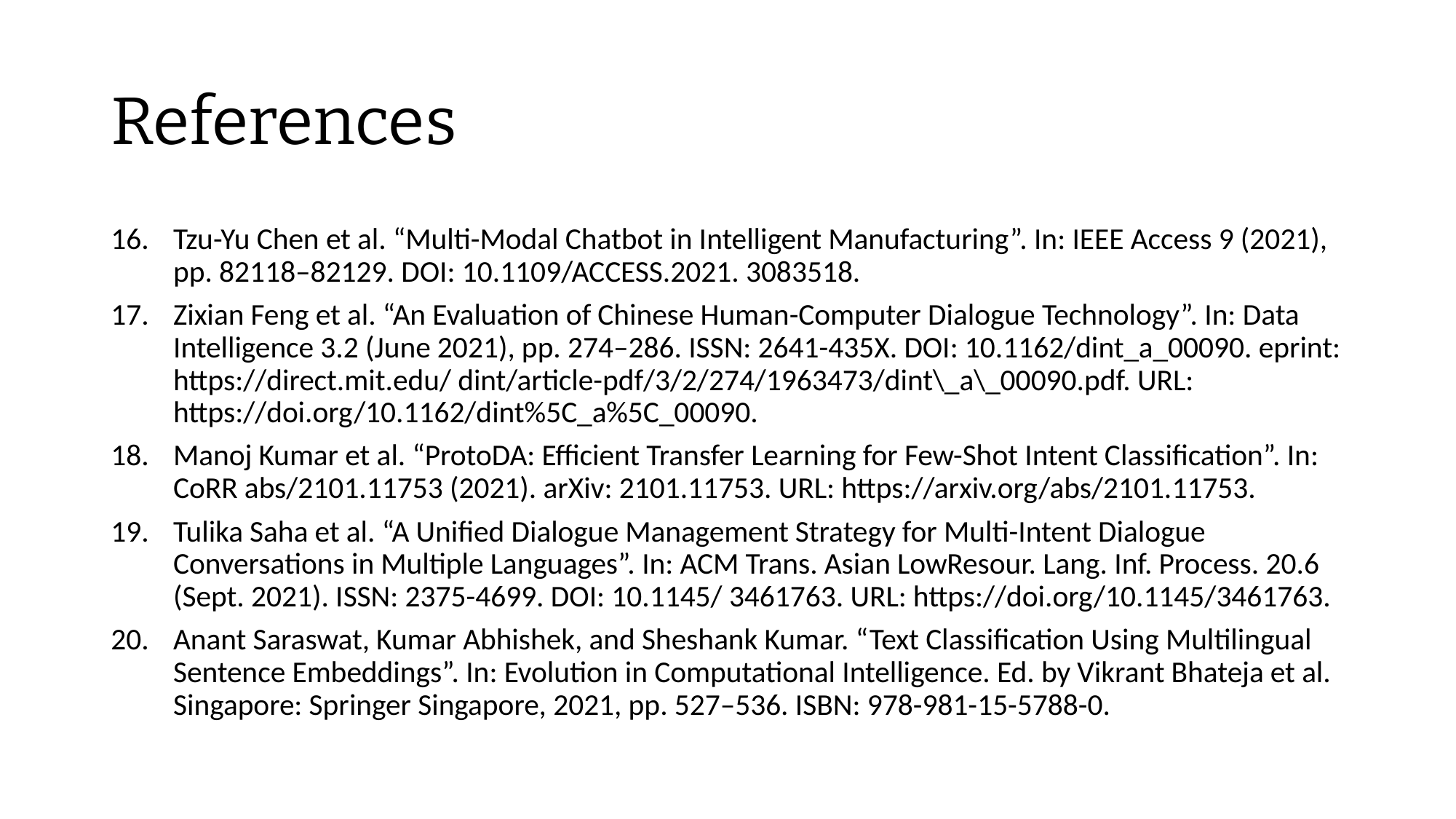

# References
Tzu-Yu Chen et al. “Multi-Modal Chatbot in Intelligent Manufacturing”. In: IEEE Access 9 (2021), pp. 82118–82129. DOI: 10.1109/ACCESS.2021. 3083518.
Zixian Feng et al. “An Evaluation of Chinese Human-Computer Dialogue Technology”. In: Data Intelligence 3.2 (June 2021), pp. 274–286. ISSN: 2641-435X. DOI: 10.1162/dint_a_00090. eprint: https://direct.mit.edu/ dint/article-pdf/3/2/274/1963473/dint\_a\_00090.pdf. URL: https://doi.org/10.1162/dint%5C_a%5C_00090.
Manoj Kumar et al. “ProtoDA: Efficient Transfer Learning for Few-Shot Intent Classification”. In: CoRR abs/2101.11753 (2021). arXiv: 2101.11753. URL: https://arxiv.org/abs/2101.11753.
Tulika Saha et al. “A Unified Dialogue Management Strategy for Multi-Intent Dialogue Conversations in Multiple Languages”. In: ACM Trans. Asian LowResour. Lang. Inf. Process. 20.6 (Sept. 2021). ISSN: 2375-4699. DOI: 10.1145/ 3461763. URL: https://doi.org/10.1145/3461763.
Anant Saraswat, Kumar Abhishek, and Sheshank Kumar. “Text Classification Using Multilingual Sentence Embeddings”. In: Evolution in Computational Intelligence. Ed. by Vikrant Bhateja et al. Singapore: Springer Singapore, 2021, pp. 527–536. ISBN: 978-981-15-5788-0.